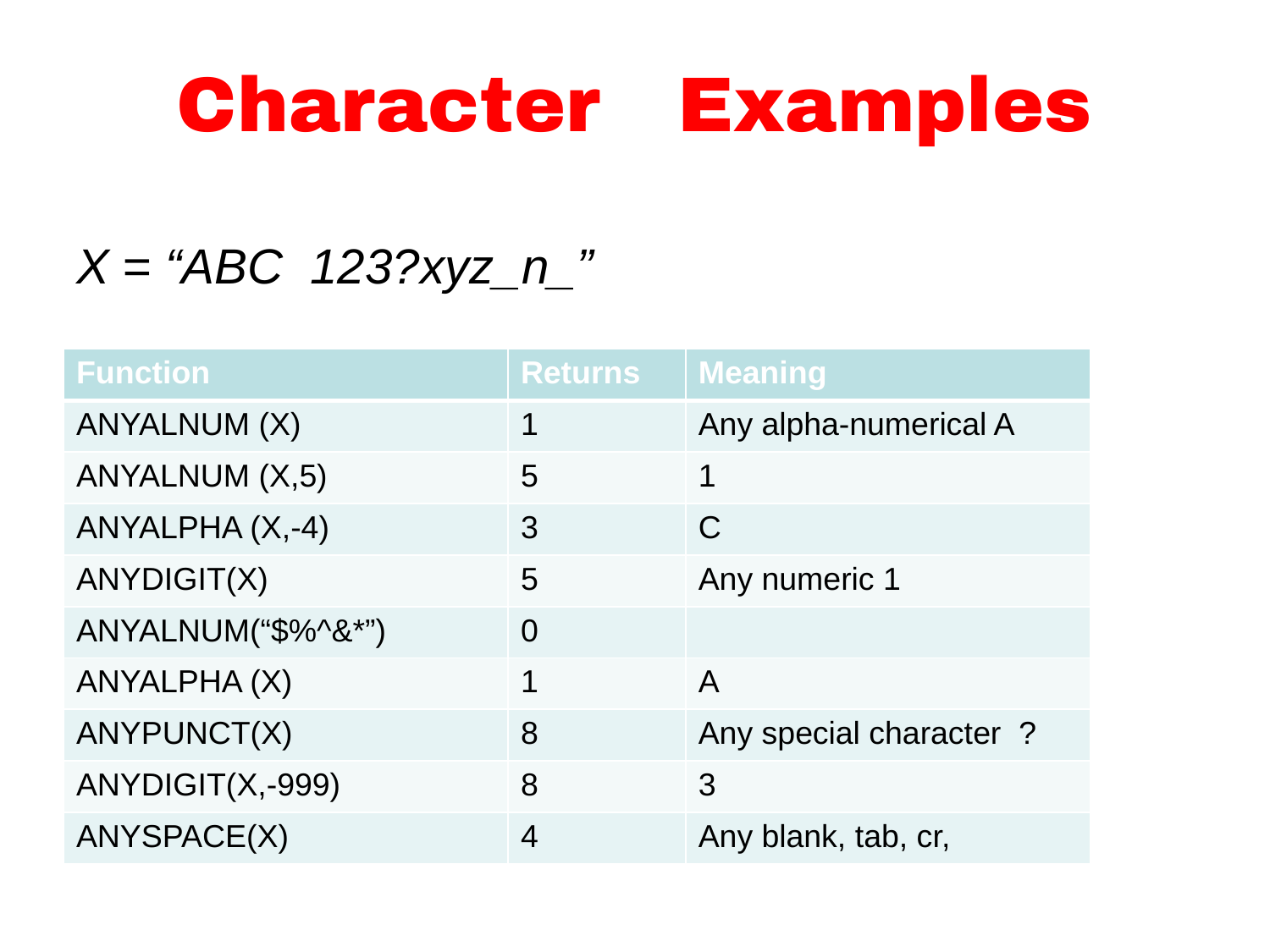

# Character   Examples

X = “ABC  123?xyz_n_”

| Function | Returns | Meaning |
| --- | --- | --- |
| ANYALNUM (X) | 1 | Any alpha-numerical A |
| ANYALNUM (X,5) | 5 | 1 |
| ANYALPHA (X,-4) | 3 | C |
| ANYDIGIT(X) | 5 | Any numeric 1 |
| ANYALNUM(“$%^&\*”) | 0 |  |
| ANYALPHA (X) | 1 | A |
| ANYPUNCT(X) | 8 | Any special character ? |
| ANYDIGIT(X,-999) | 8 | 3 |
| ANYSPACE(X) | 4 | Any blank, tab, cr, |